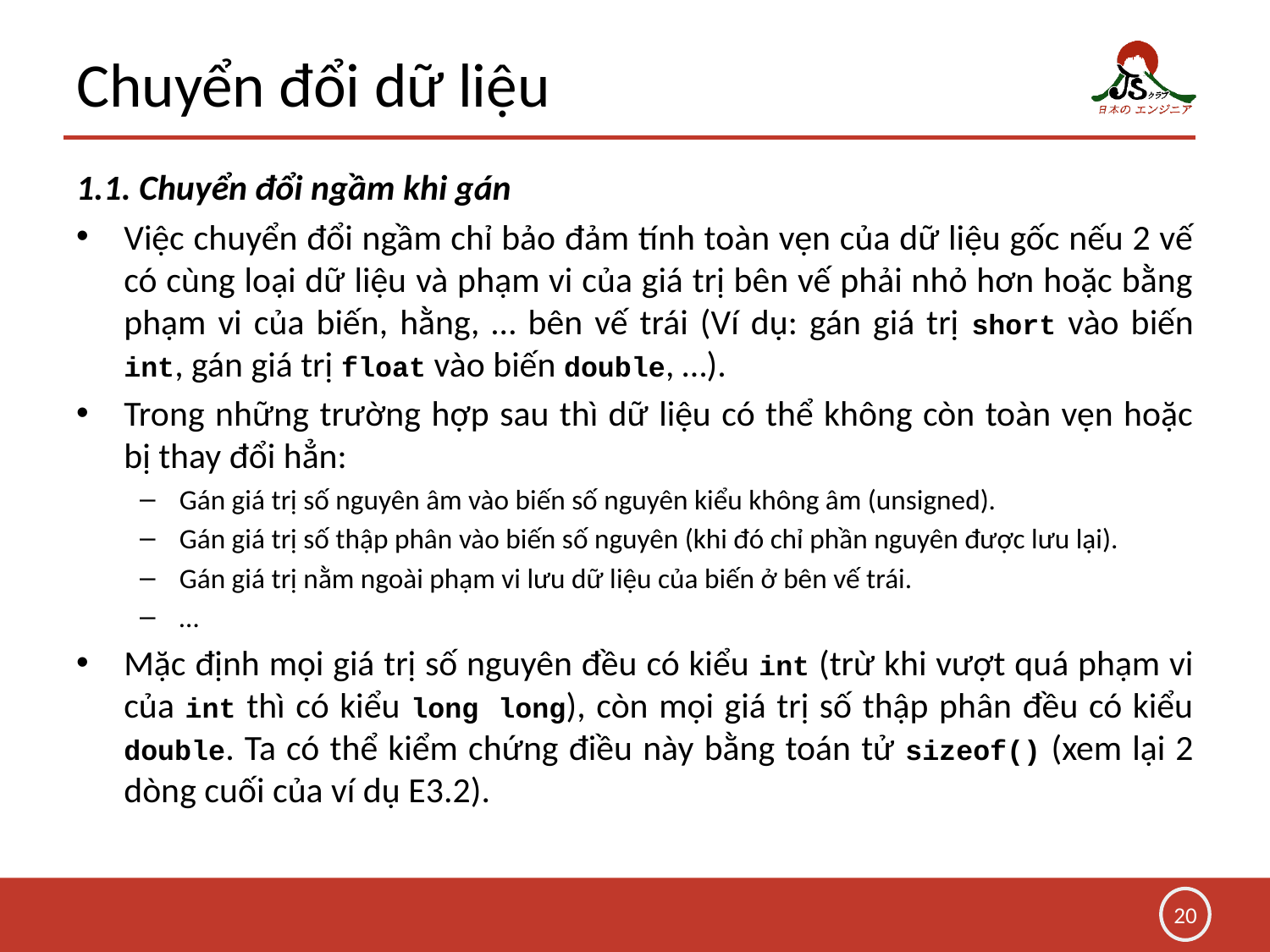

# Chuyển đổi dữ liệu
1.1. Chuyển đổi ngầm khi gán
Việc chuyển đổi ngầm chỉ bảo đảm tính toàn vẹn của dữ liệu gốc nếu 2 vế có cùng loại dữ liệu và phạm vi của giá trị bên vế phải nhỏ hơn hoặc bằng phạm vi của biến, hằng, … bên vế trái (Ví dụ: gán giá trị short vào biến int, gán giá trị float vào biến double, …).
Trong những trường hợp sau thì dữ liệu có thể không còn toàn vẹn hoặc bị thay đổi hẳn:
Gán giá trị số nguyên âm vào biến số nguyên kiểu không âm (unsigned).
Gán giá trị số thập phân vào biến số nguyên (khi đó chỉ phần nguyên được lưu lại).
Gán giá trị nằm ngoài phạm vi lưu dữ liệu của biến ở bên vế trái.
…
Mặc định mọi giá trị số nguyên đều có kiểu int (trừ khi vượt quá phạm vi của int thì có kiểu long long), còn mọi giá trị số thập phân đều có kiểu double. Ta có thể kiểm chứng điều này bằng toán tử sizeof() (xem lại 2 dòng cuối của ví dụ E3.2).